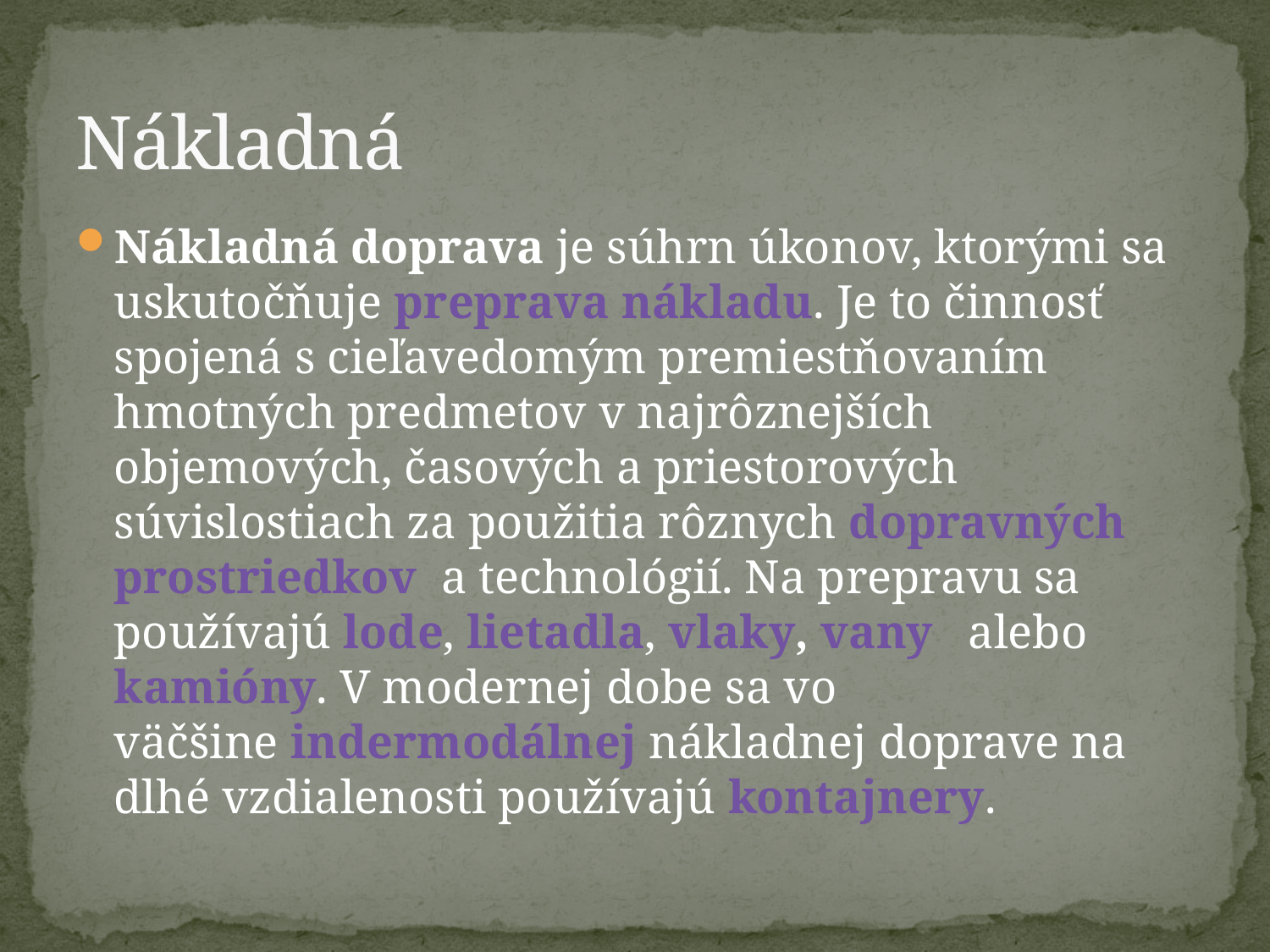

# Nákladná
Nákladná doprava je súhrn úkonov, ktorými sa uskutočňuje preprava nákladu. Je to činnosť spojená s cieľavedomým premiestňovaním hmotných predmetov v najrôznejších objemových, časových a priestorových súvislostiach za použitia rôznych dopravných prostriedkov  a technológií. Na prepravu sa používajú lode, lietadla, vlaky, vany   alebo  kamióny. V modernej dobe sa vo väčšine indermodálnej nákladnej doprave na dlhé vzdialenosti používajú kontajnery.